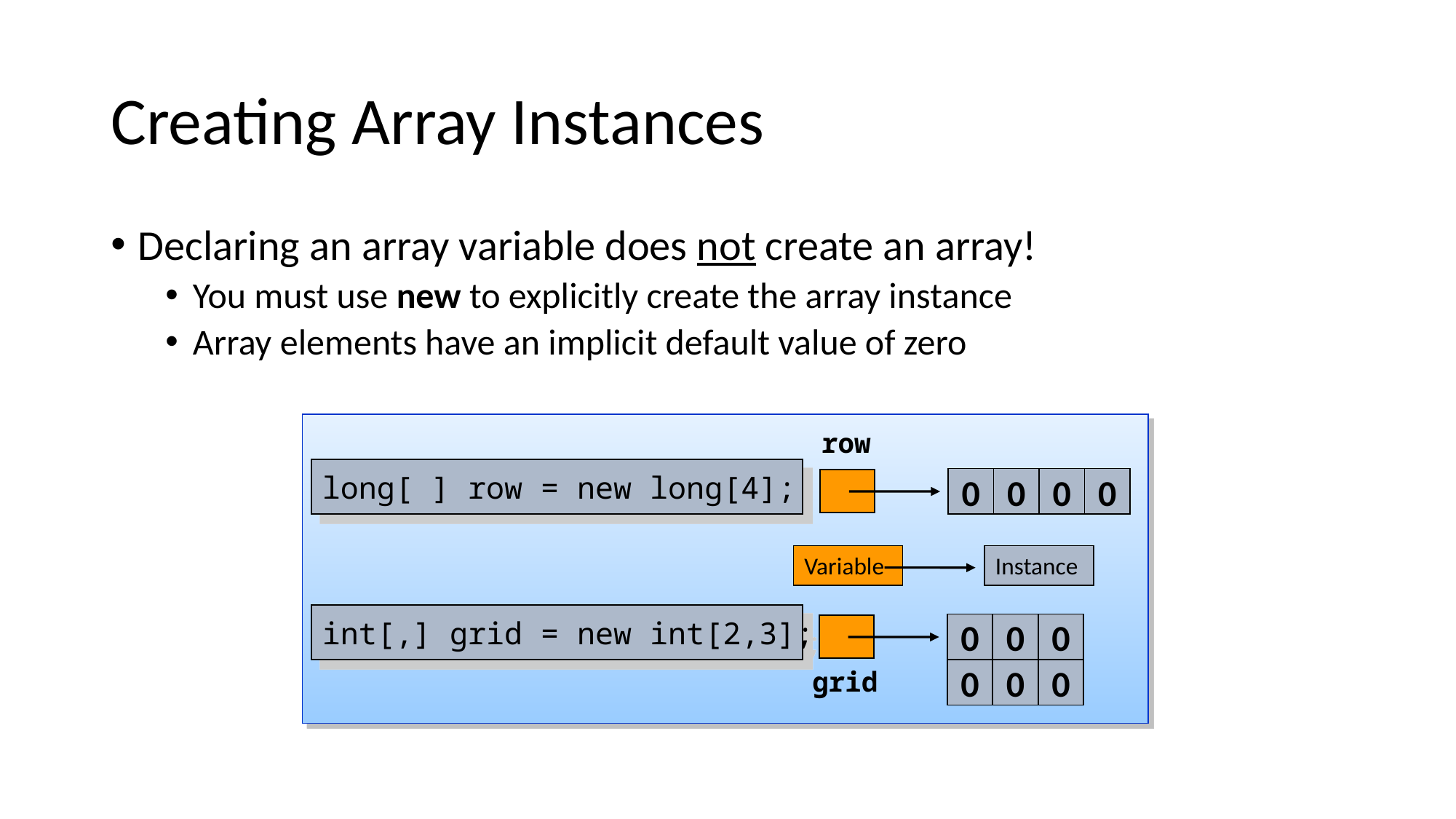

# Creating Array Instances
Declaring an array variable does not create an array!
You must use new to explicitly create the array instance
Array elements have an implicit default value of zero

row
long[ ] row = new long[4];

0
0
0
0

Variable
Instance

int[,] grid = new int[2,3];

0
0
0

grid
0
0
0